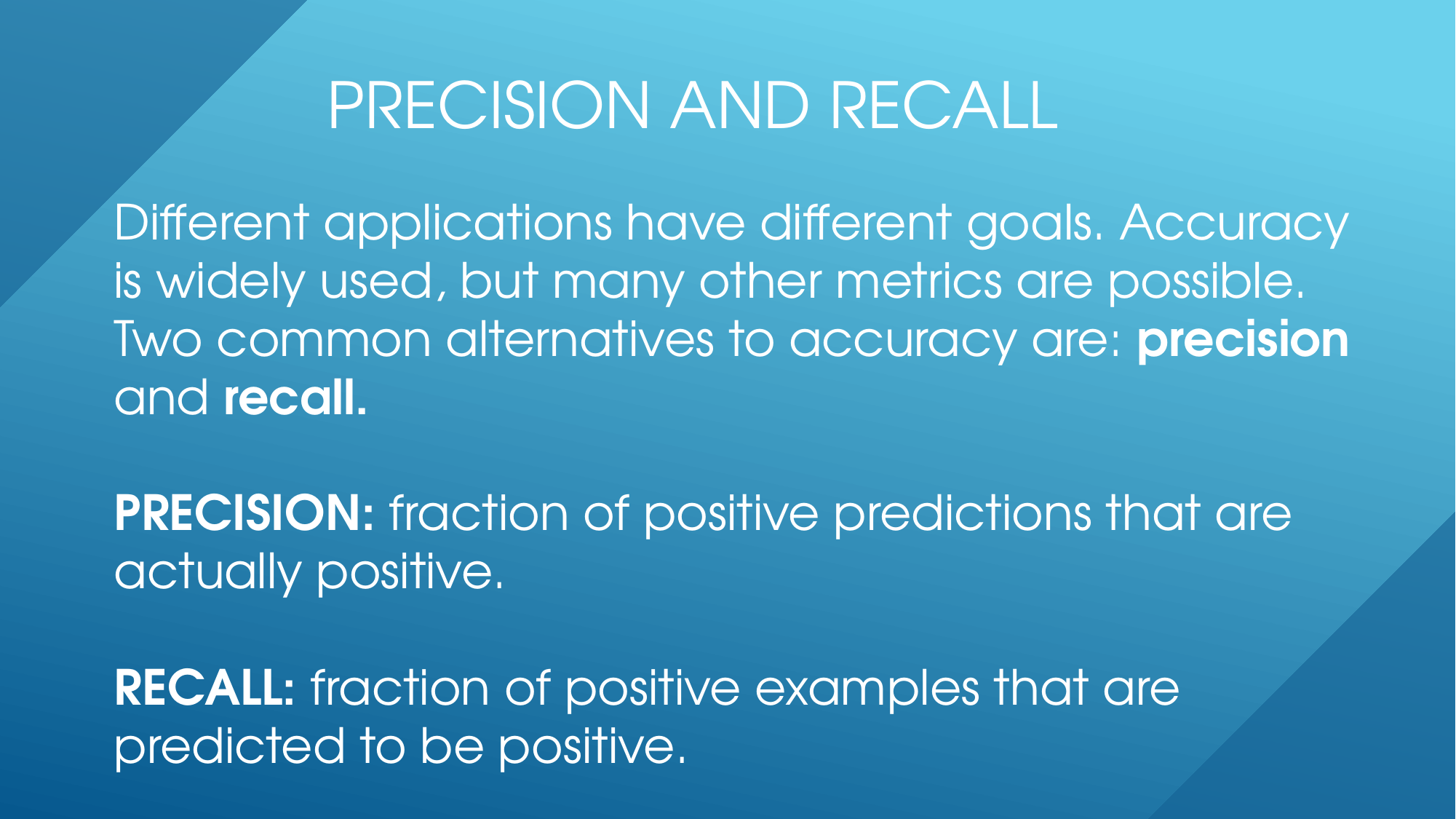

# precision and recall
Different applications have different goals. Accuracy is widely used, but many other metrics are possible. Two common alternatives to accuracy are: precision and recall.

PRECISION: fraction of positive predictions that are actually positive.

RECALL: fraction of positive examples that are predicted to be positive.